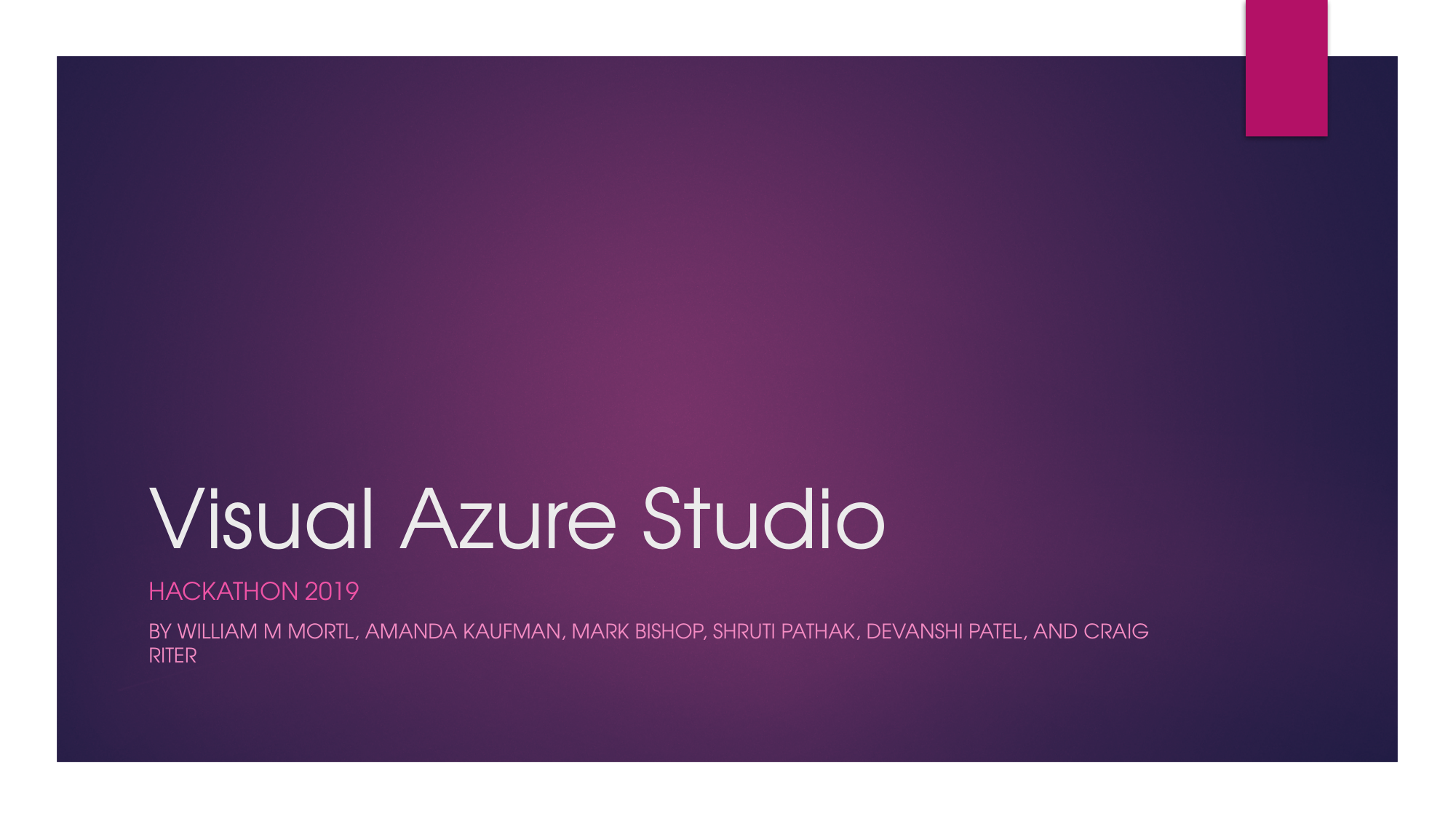

# Visual Azure Studio
Hackathon 2019
By William M Mortl, Amanda Kaufman, Mark Bishop, Shruti Pathak, Devanshi Patel, and Craig Riter